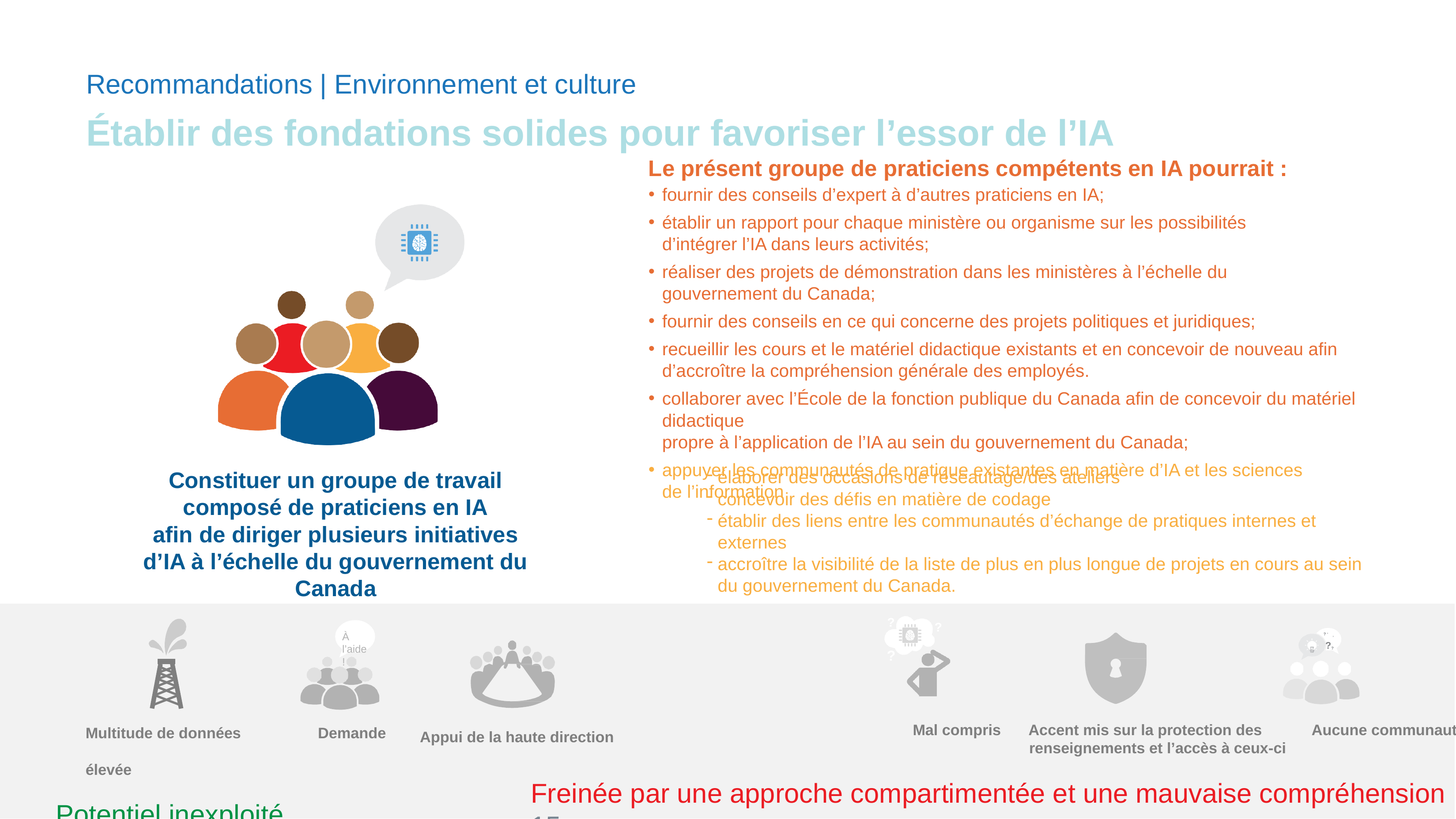

# Recommandations | Environnement et culture
Établir des fondations solides pour favoriser l’essor de l’IA
Le présent groupe de praticiens compétents en IA pourrait :
fournir des conseils d’expert à d’autres praticiens en IA;
établir un rapport pour chaque ministère ou organisme sur les possibilités d’intégrer l’IA dans leurs activités;
réaliser des projets de démonstration dans les ministères à l’échelle du gouvernement du Canada;
fournir des conseils en ce qui concerne des projets politiques et juridiques;
recueillir les cours et le matériel didactique existants et en concevoir de nouveau afin d’accroître la compréhension générale des employés.
collaborer avec l’École de la fonction publique du Canada afin de concevoir du matériel didactique
propre à l’application de l’IA au sein du gouvernement du Canada;
appuyer les communautés de pratique existantes en matière d’IA et les sciences
de l’information

élaborer des occasions de réseautage/des ateliers
concevoir des défis en matière de codage
établir des liens entre les communautés d’échange de pratiques internes et externes
accroître la visibilité de la liste de plus en plus longue de projets en cours au sein du gouvernement du Canada.
Constituer un groupe de travail composé de praticiens en IA
afin de diriger plusieurs initiatives d’IA à l’échelle du gouvernement du Canada

?

?
?

À l’aide!
?
?
??

?

?

	                                    Mal compris	Accent mis sur la protection des            Aucune communauté
		                 renseignements et l’accès à ceux-ci

Freinée par une approche compartimentée et une mauvaise compréhension	15
Multitude de données	      Demande	 	         élevée

Potentiel inexploité
Appui de la haute direction